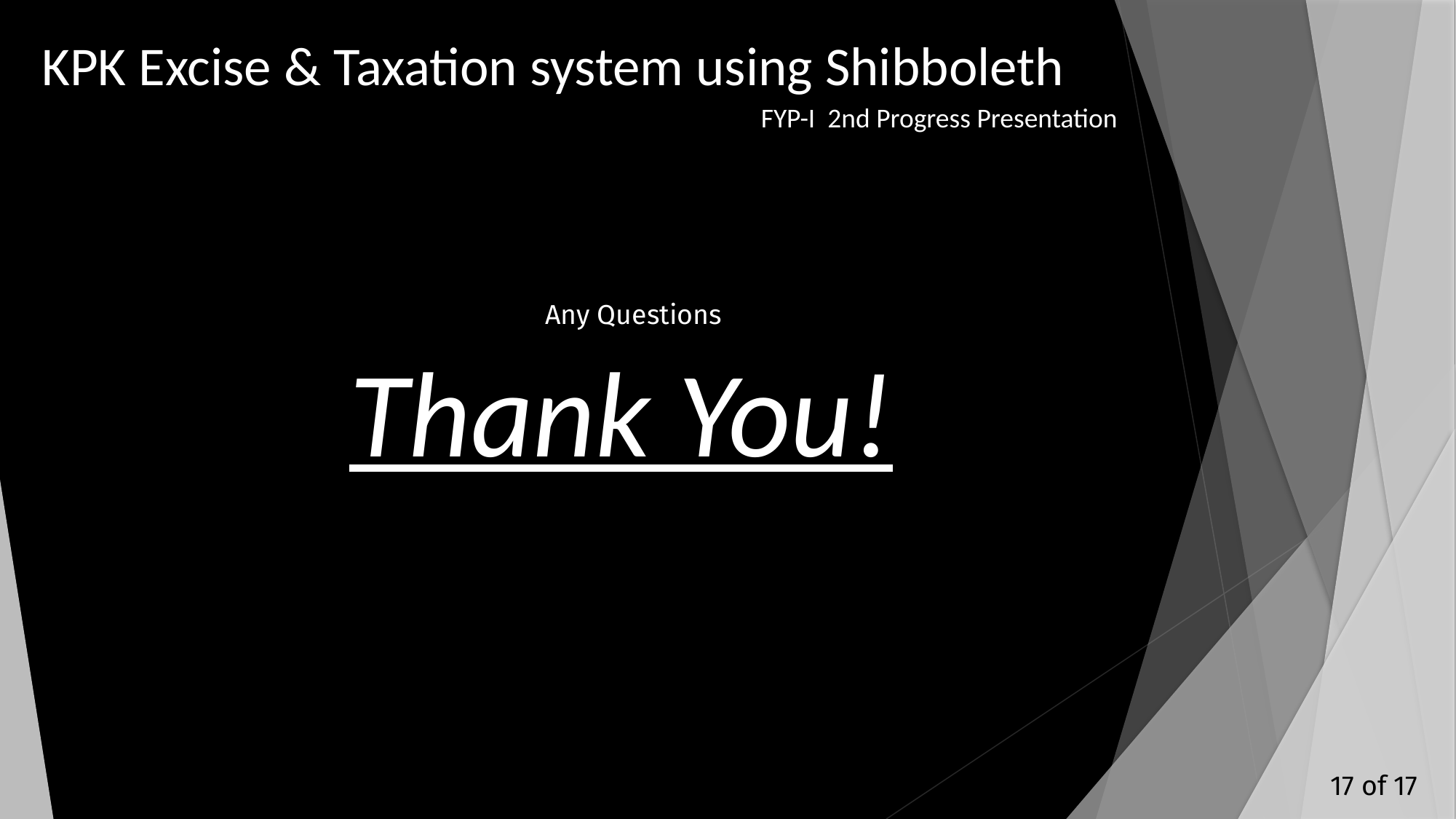

KPK Excise & Taxation system using Shibboleth
FYP-I  2nd Progress Presentation
Any Questions
Thank You!

17 of 17